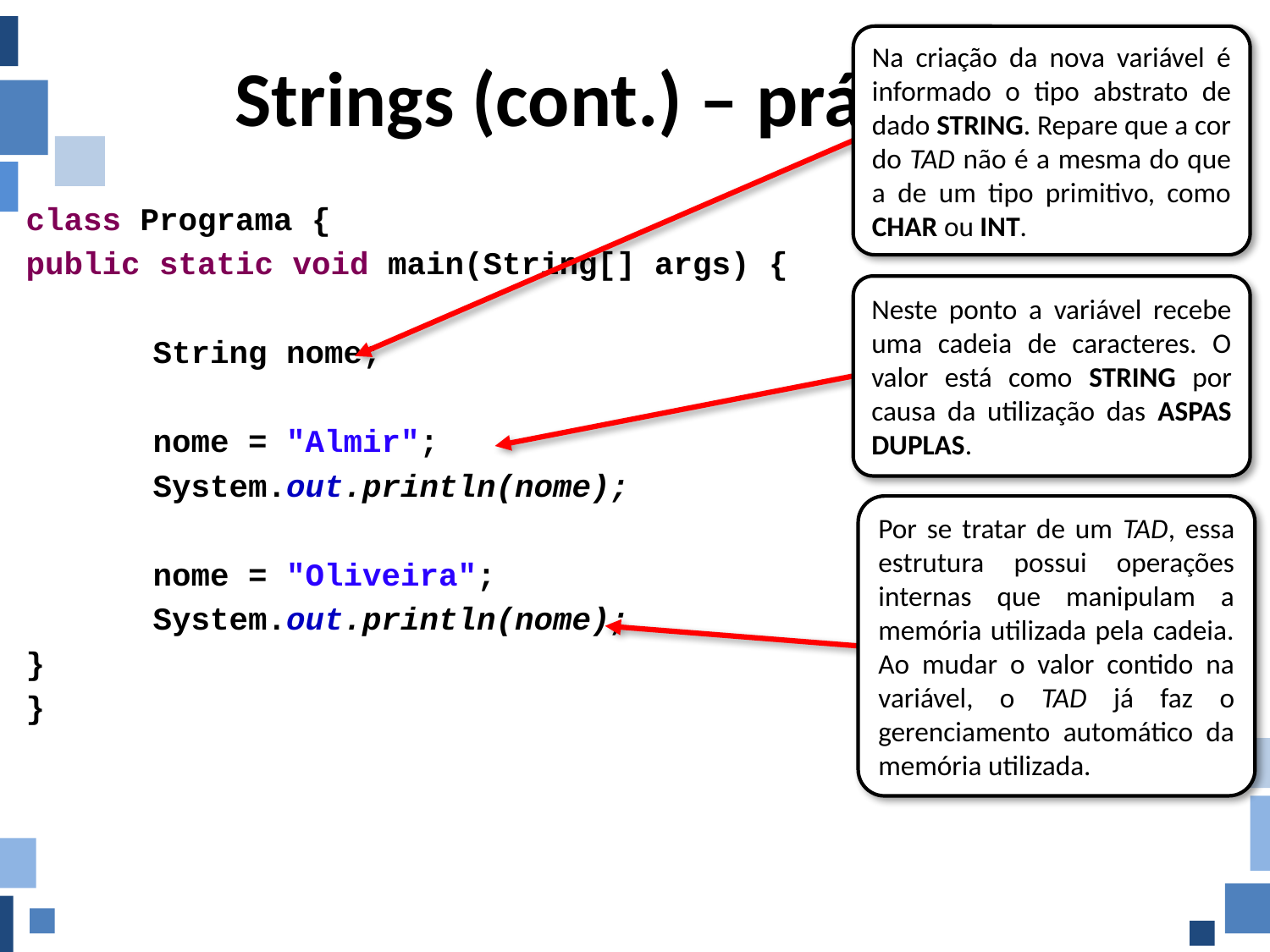

# Strings (cont.) – prática 23
Na criação da nova variável é informado o tipo abstrato de dado STRING. Repare que a cor do TAD não é a mesma do que a de um tipo primitivo, como CHAR ou INT.
class Programa {
public static void main(String[] args) {

	String nome;

	nome = "Almir";
	System.out.println(nome);

	nome = "Oliveira";
	System.out.println(nome);
}
}
Neste ponto a variável recebe uma cadeia de caracteres. O valor está como STRING por causa da utilização das ASPAS DUPLAS.
Por se tratar de um TAD, essa estrutura possui operações internas que manipulam a memória utilizada pela cadeia. Ao mudar o valor contido na variável, o TAD já faz o gerenciamento automático da memória utilizada.